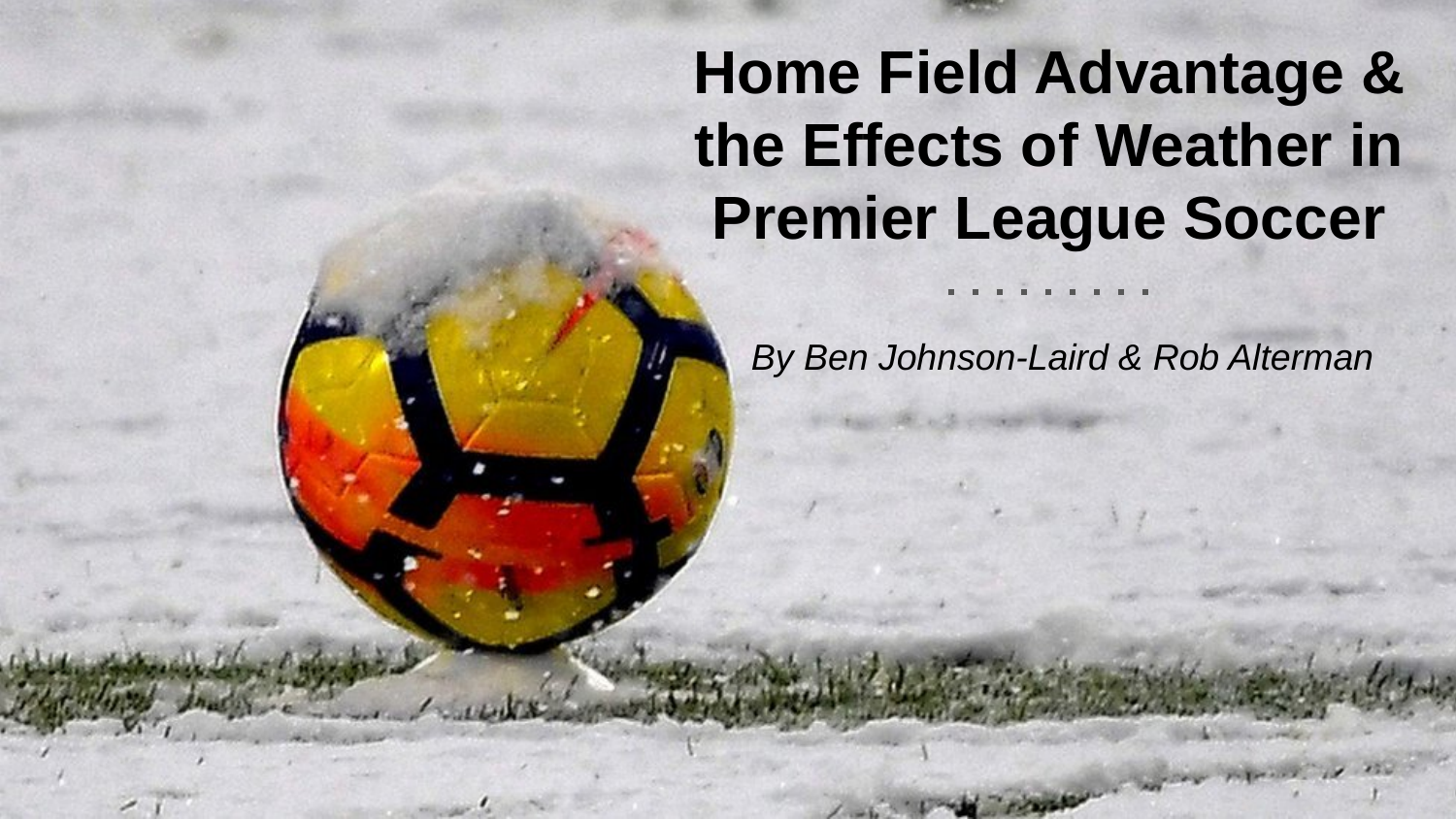

# Home Field Advantage & the Effects of Weather in
Premier League Soccer

By Ben Johnson-Laird & Rob Alterman